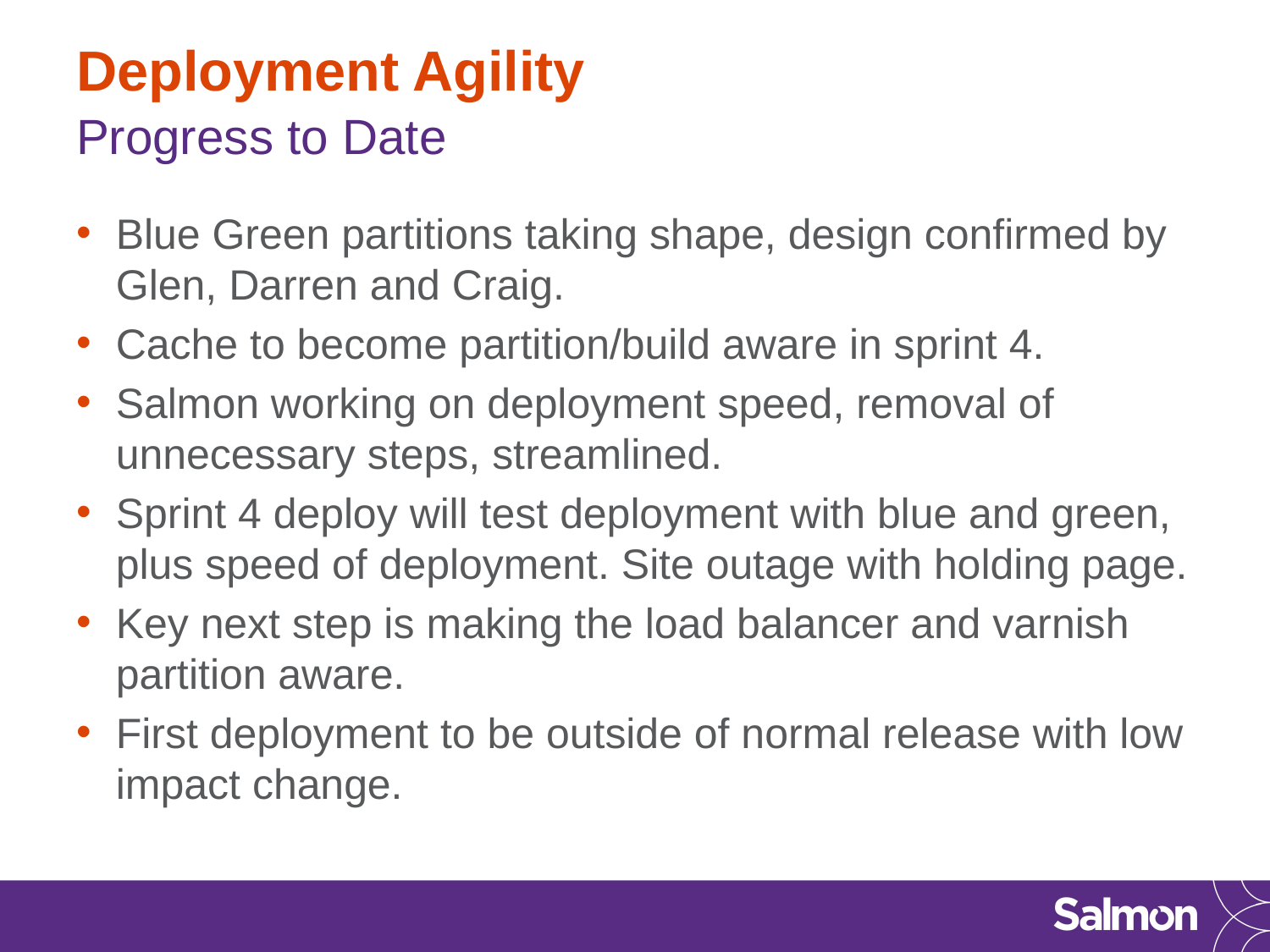

# Deployment Agility
Progress to Date
Blue Green partitions taking shape, design confirmed by Glen, Darren and Craig.
Cache to become partition/build aware in sprint 4.
Salmon working on deployment speed, removal of unnecessary steps, streamlined.
Sprint 4 deploy will test deployment with blue and green, plus speed of deployment. Site outage with holding page.
Key next step is making the load balancer and varnish partition aware.
First deployment to be outside of normal release with low impact change.